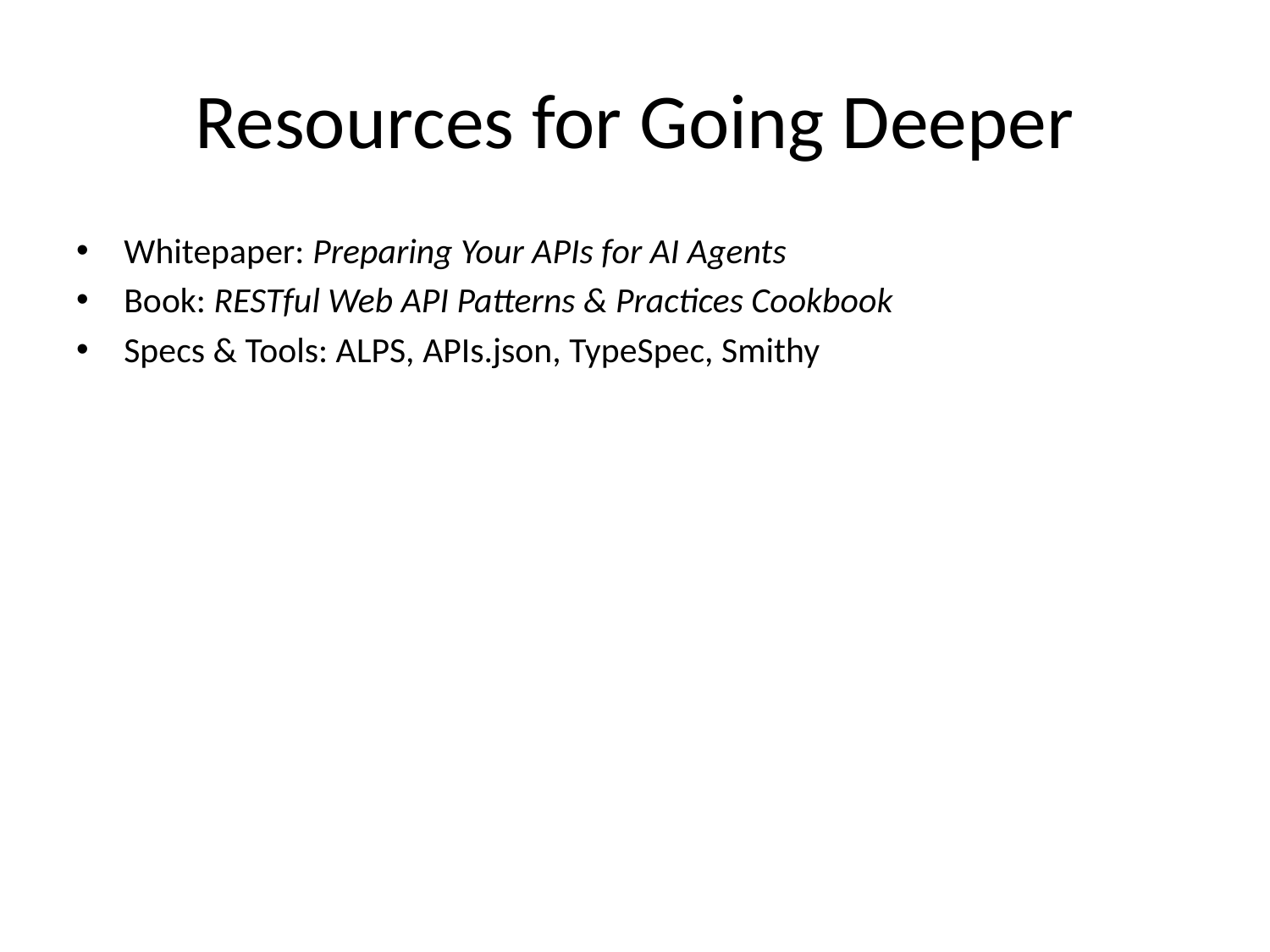

# Resources for Going Deeper
Whitepaper: Preparing Your APIs for AI Agents
Book: RESTful Web API Patterns & Practices Cookbook
Specs & Tools: ALPS, APIs.json, TypeSpec, Smithy